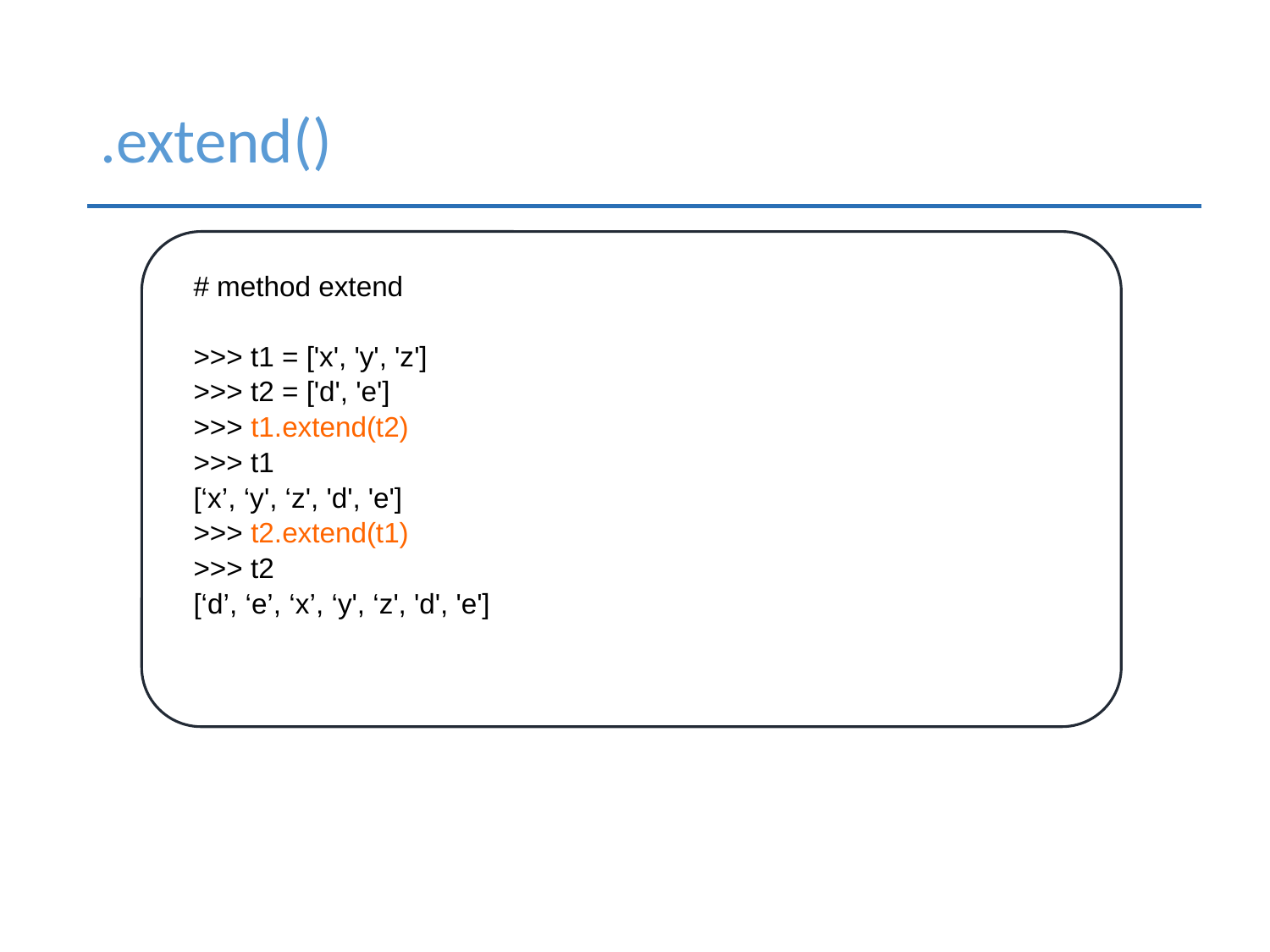

# .extend()

# method extend

>>> t1 = ['x', 'y', 'z']
>>> t2 = ['d', 'e']
>>> t1.extend(t2)
>>> t1
[‘x’, ‘y', ‘z', 'd', 'e']
>>> t2.extend(t1)
>>> t2
[‘d’, ‘e’, ‘x’, ‘y', ‘z', 'd', 'e']